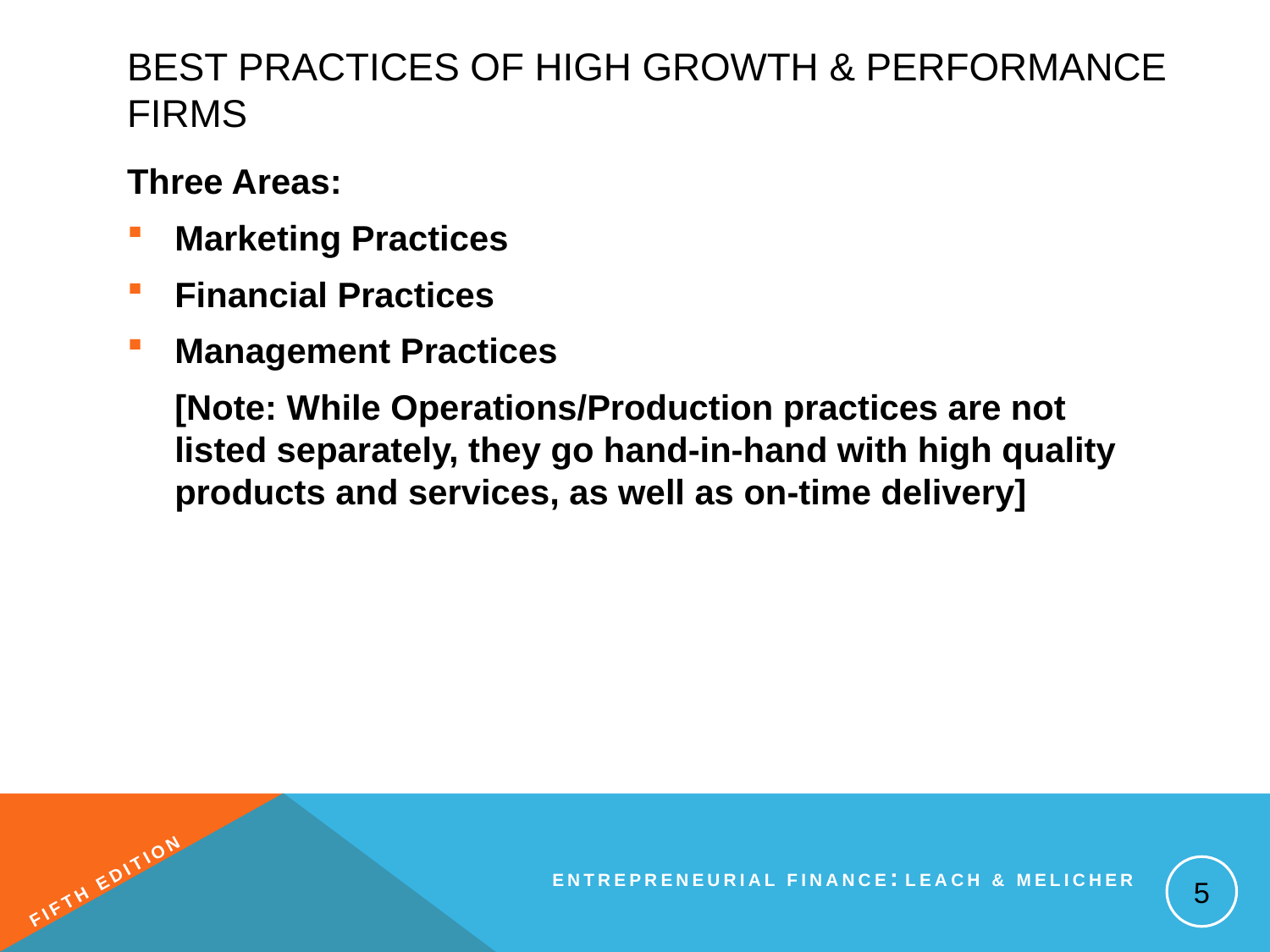

# Best Practices of High Growth & Performance Firms
Three Areas:
Marketing Practices
Financial Practices
Management Practices
	[Note: While Operations/Production practices are not listed separately, they go hand-in-hand with high quality products and services, as well as on-time delivery]
5